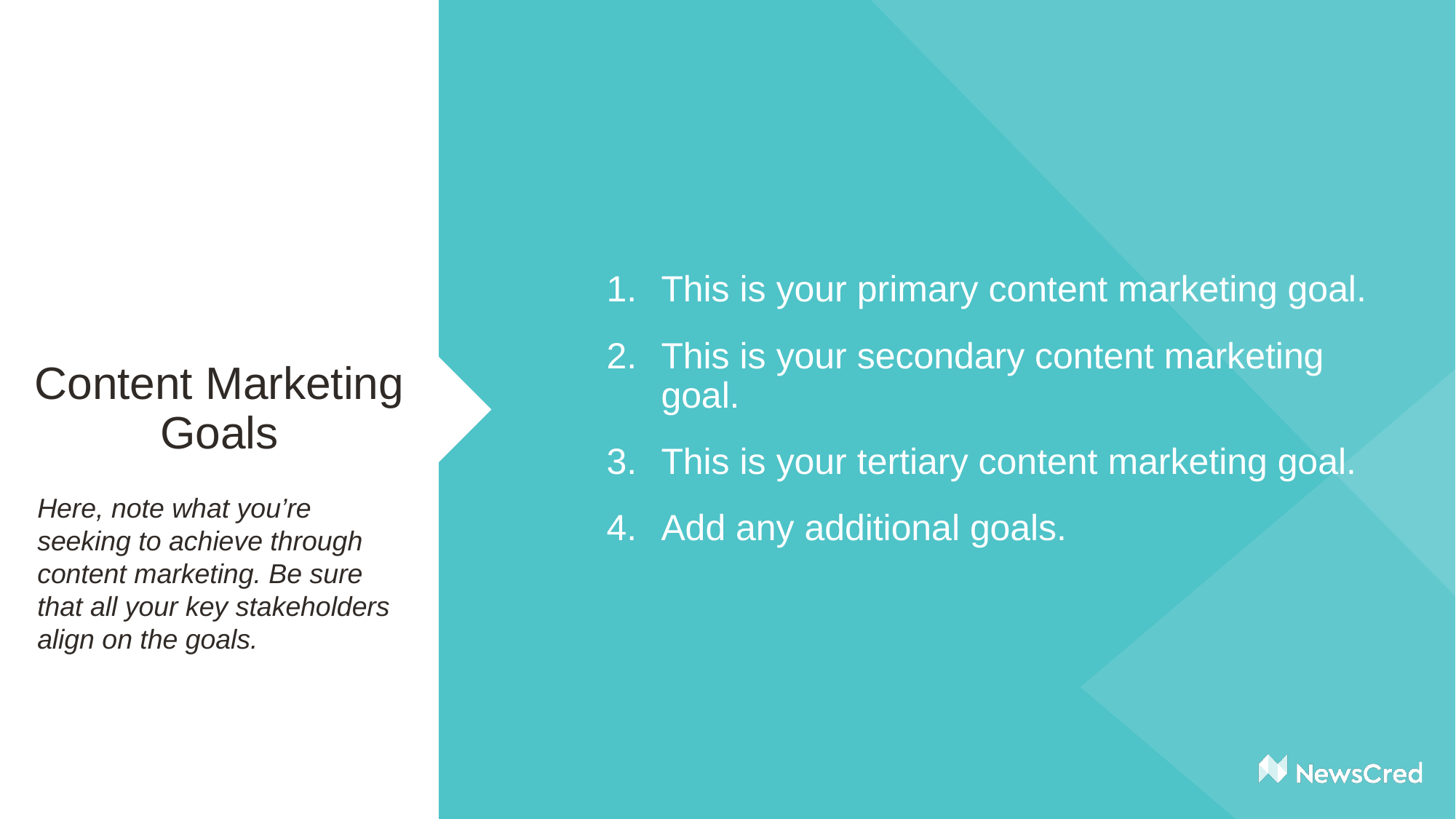

This is your primary content marketing goal.
This is your secondary content marketing goal.
This is your tertiary content marketing goal.
Add any additional goals.
# Content Marketing Goals
Here, note what you’re seeking to achieve through content marketing. Be sure that all your key stakeholders align on the goals.